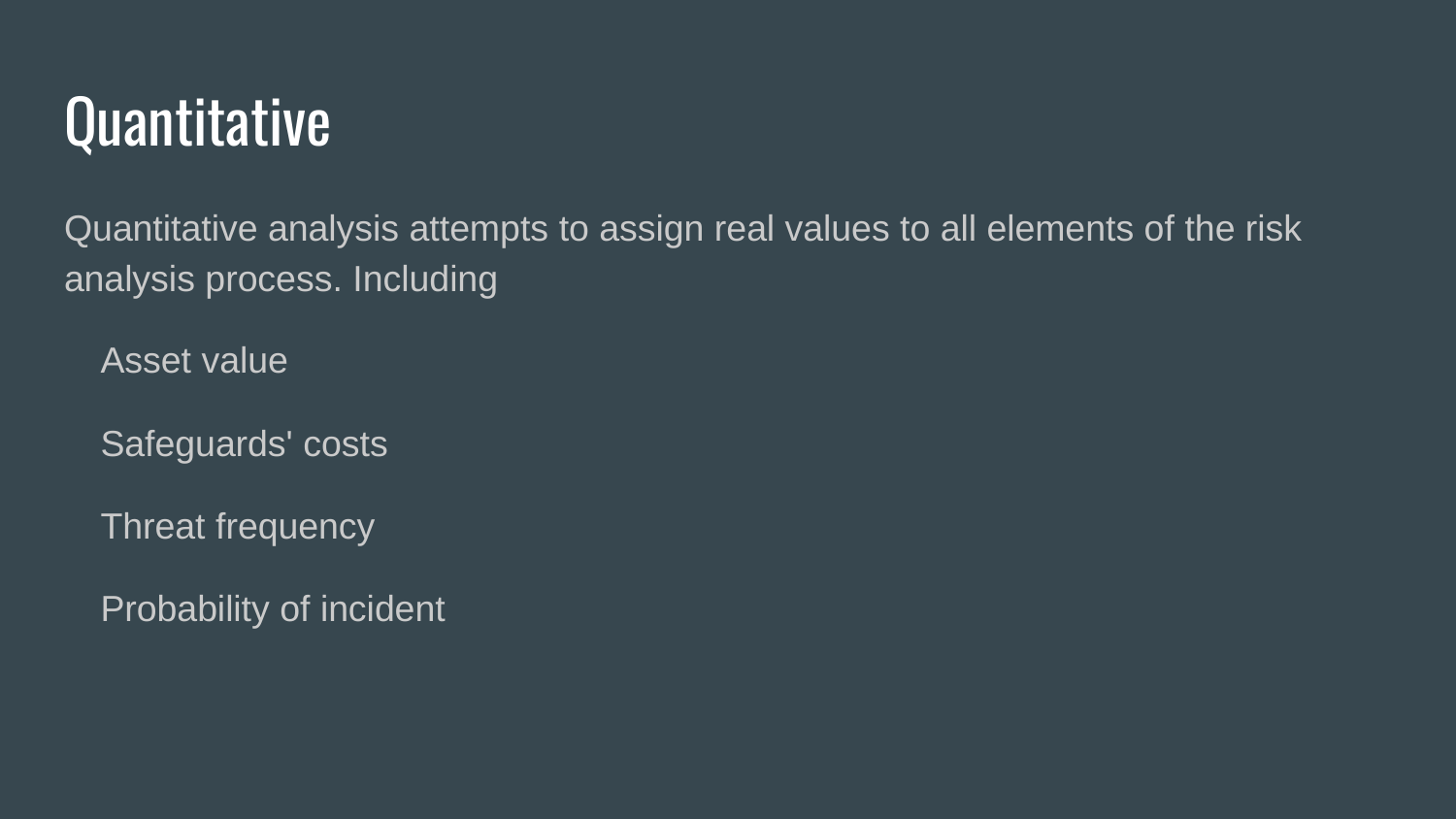

# Quantitative​
Quantitative analysis attempts to assign real values to all elements of the risk analysis process. Including​
Asset value​
Safeguards' costs​
Threat frequency​
Probability of incident​